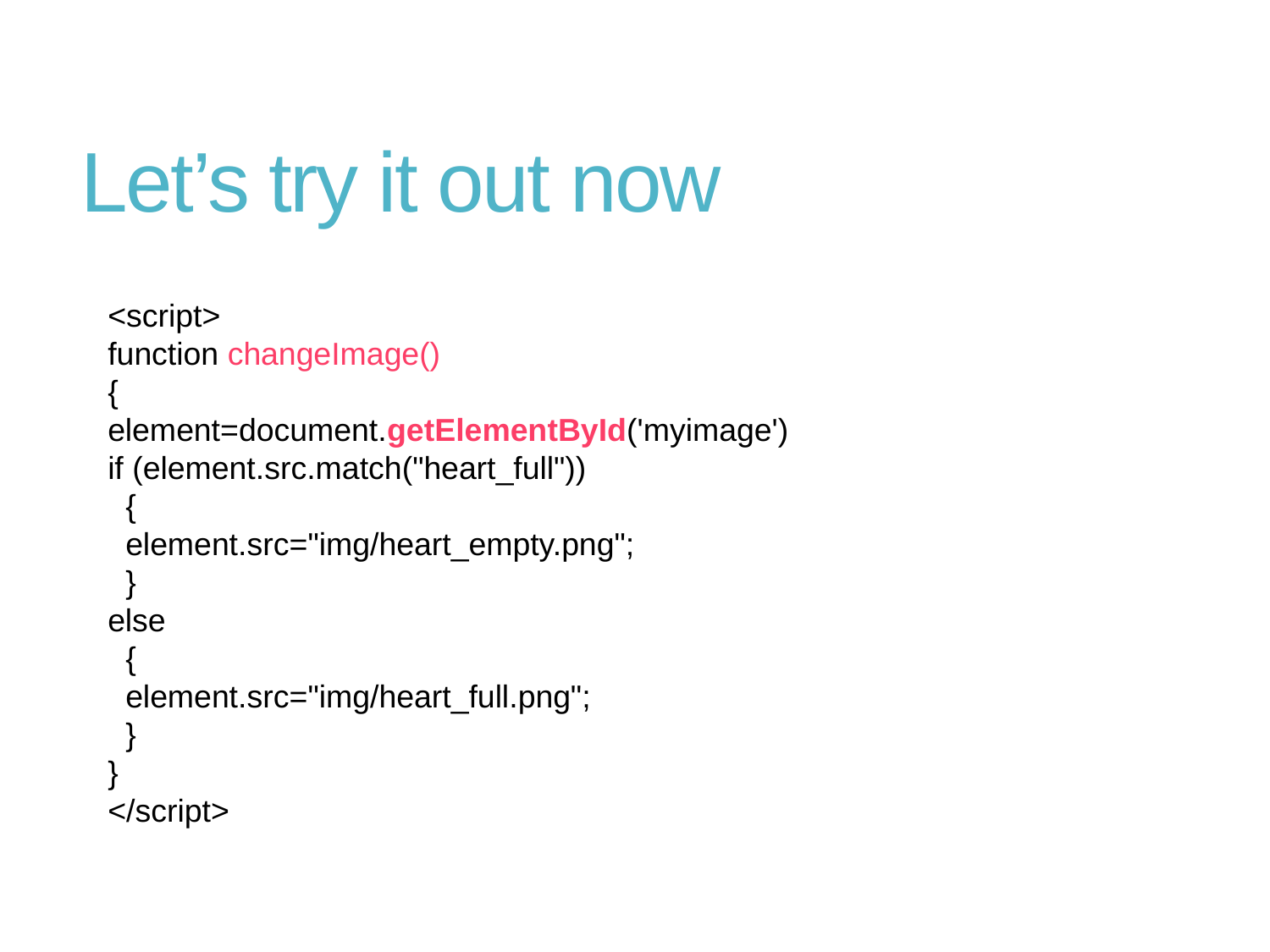

# Let’s try it out now
<script>
function changeImage()
{
element=document.getElementById('myimage')
if (element.src.match("heart_full"))
  {
  element.src="img/heart_empty.png";
  }
else
  {
  element.src="img/heart_full.png";
  }
}
</script>